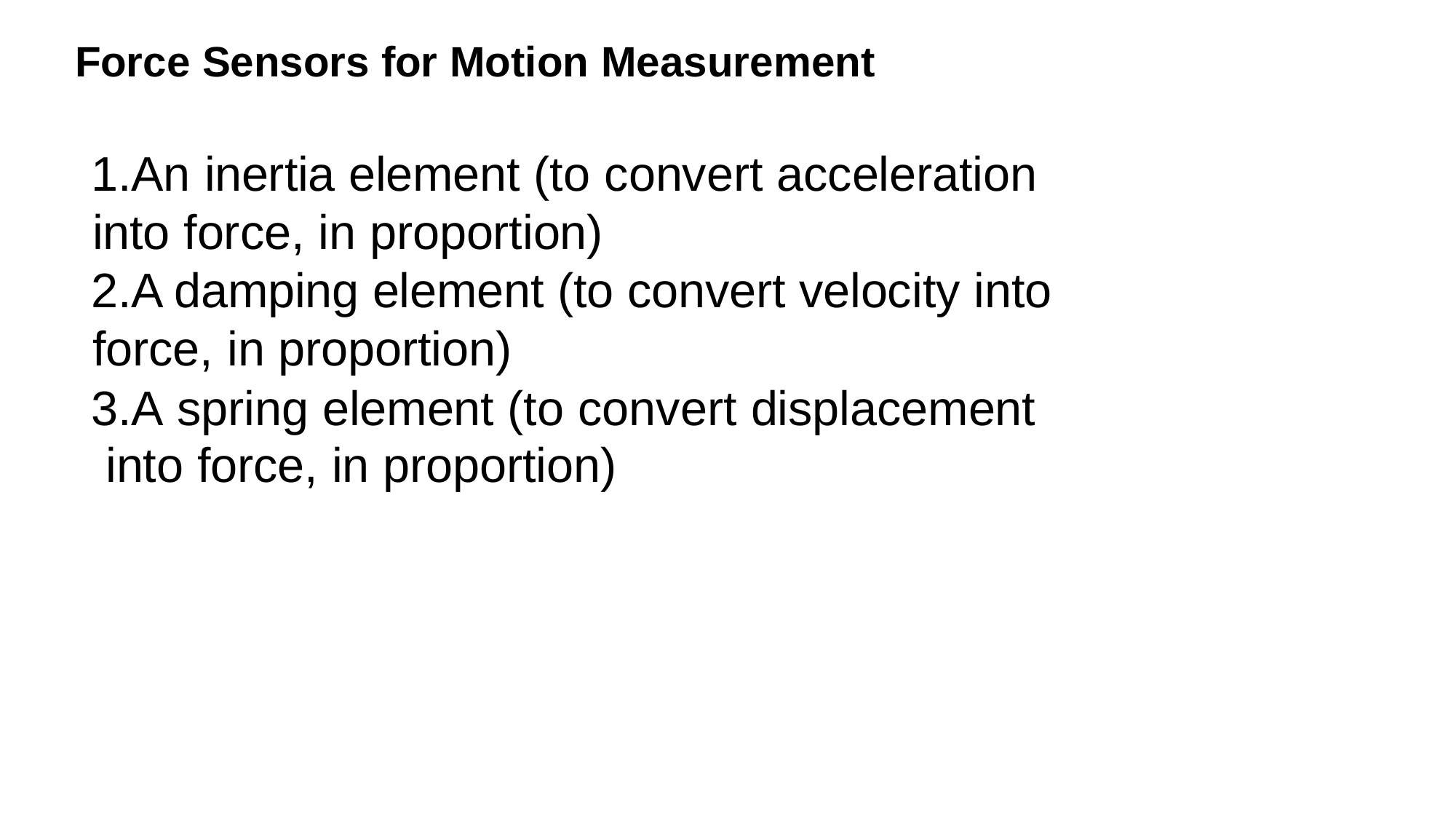

# Force Sensors for Motion Measurement
An inertia element (to convert acceleration  into force, in proportion)
A damping element (to convert velocity into  force, in proportion)
A spring element (to convert displacement  into force, in proportion)